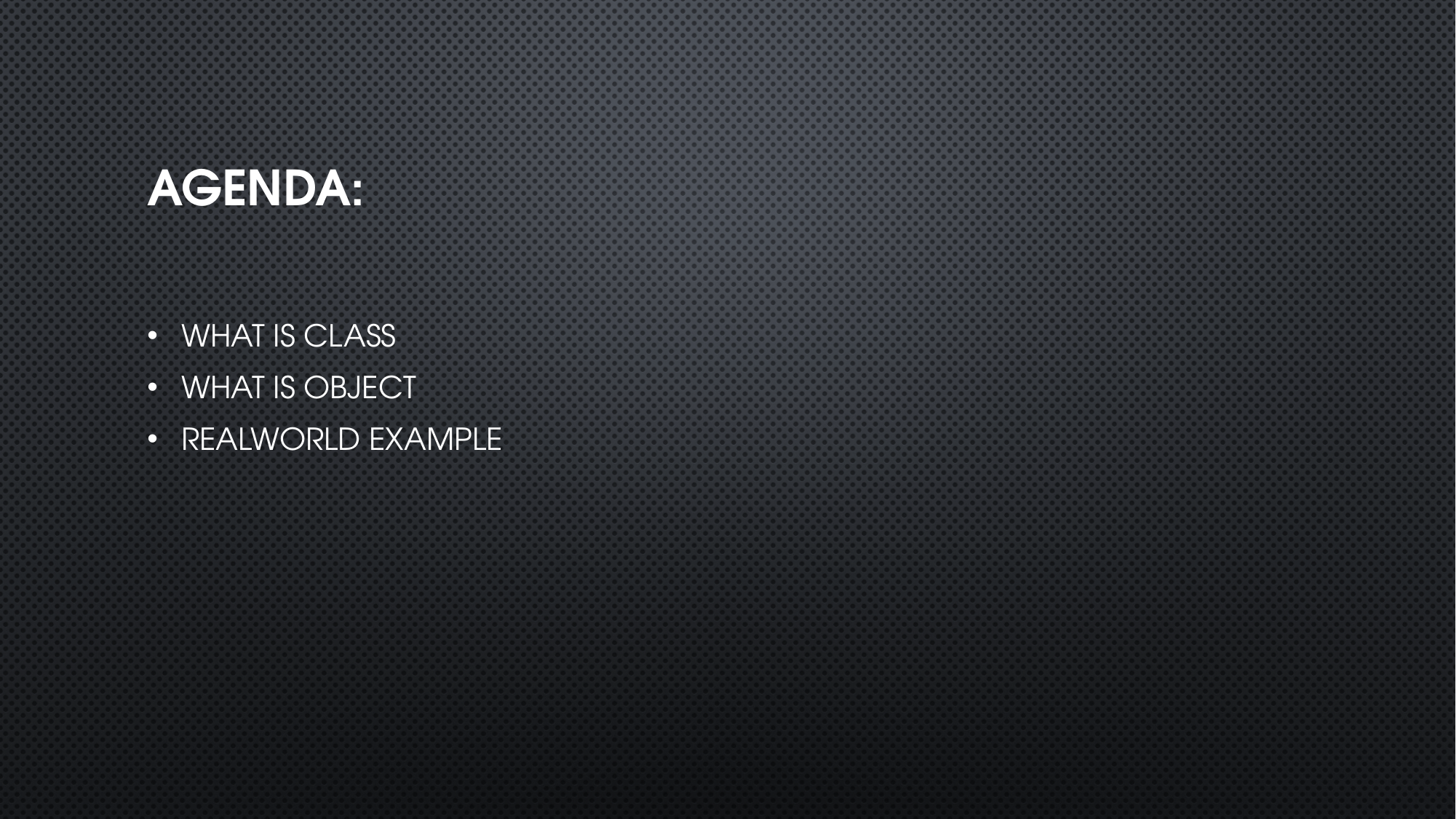

# AGENDA:
WHAT IS CLASS
WHAT IS OBJECT
REALWORLD EXAMPLE